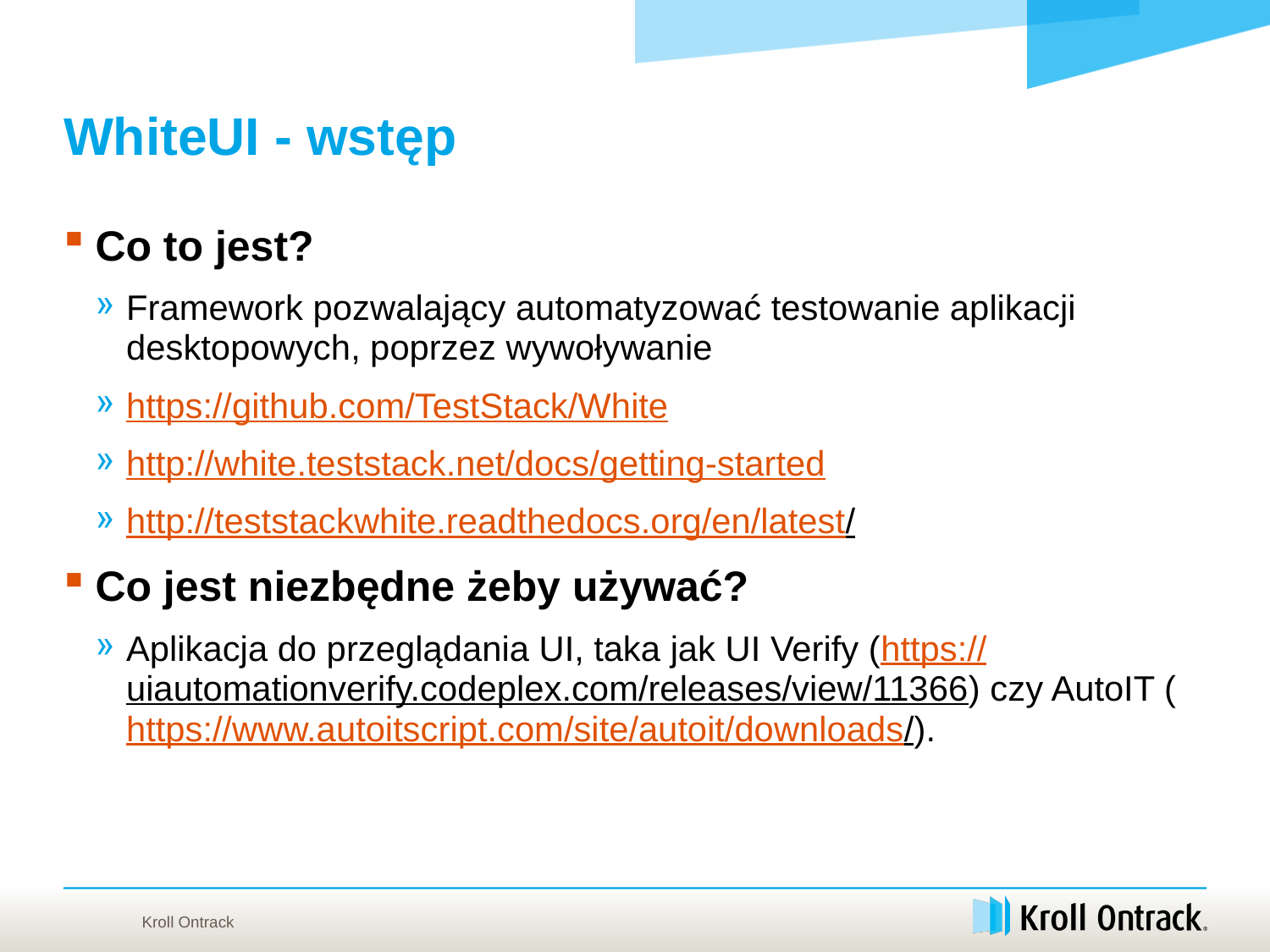

# WhiteUI - wstęp
Co to jest?
Framework pozwalający automatyzować testowanie aplikacji desktopowych, poprzez wywoływanie
https://github.com/TestStack/White
http://white.teststack.net/docs/getting-started
http://teststackwhite.readthedocs.org/en/latest/
Co jest niezbędne żeby używać?
Aplikacja do przeglądania UI, taka jak UI Verify (https://uiautomationverify.codeplex.com/releases/view/11366) czy AutoIT (https://www.autoitscript.com/site/autoit/downloads/).